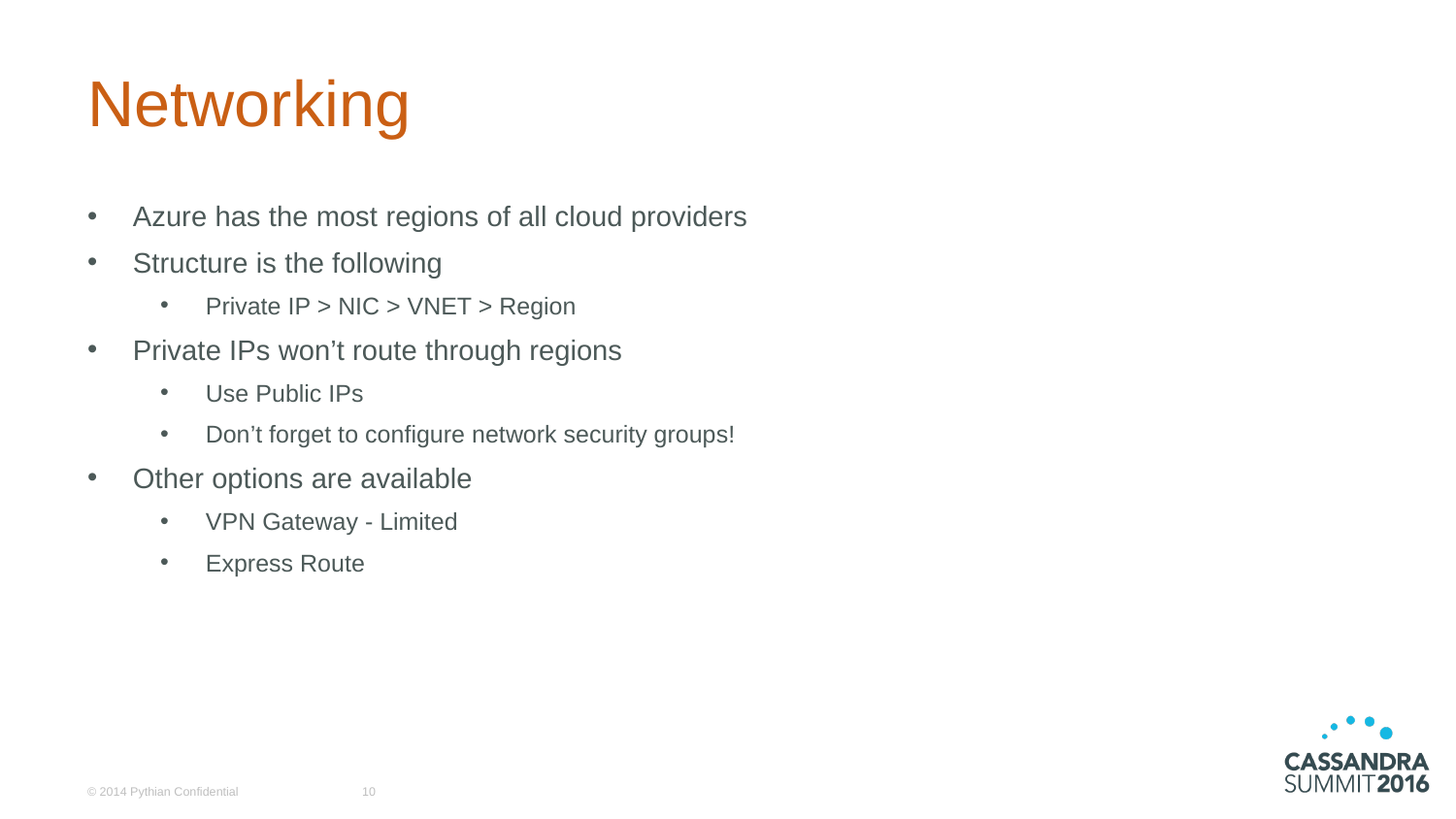

# Networking
Azure has the most regions of all cloud providers
Structure is the following
Private IP > NIC > VNET > Region
Private IPs won’t route through regions
Use Public IPs
Don’t forget to configure network security groups!
Other options are available
VPN Gateway - Limited
Express Route
© 2014 Pythian Confidential
10